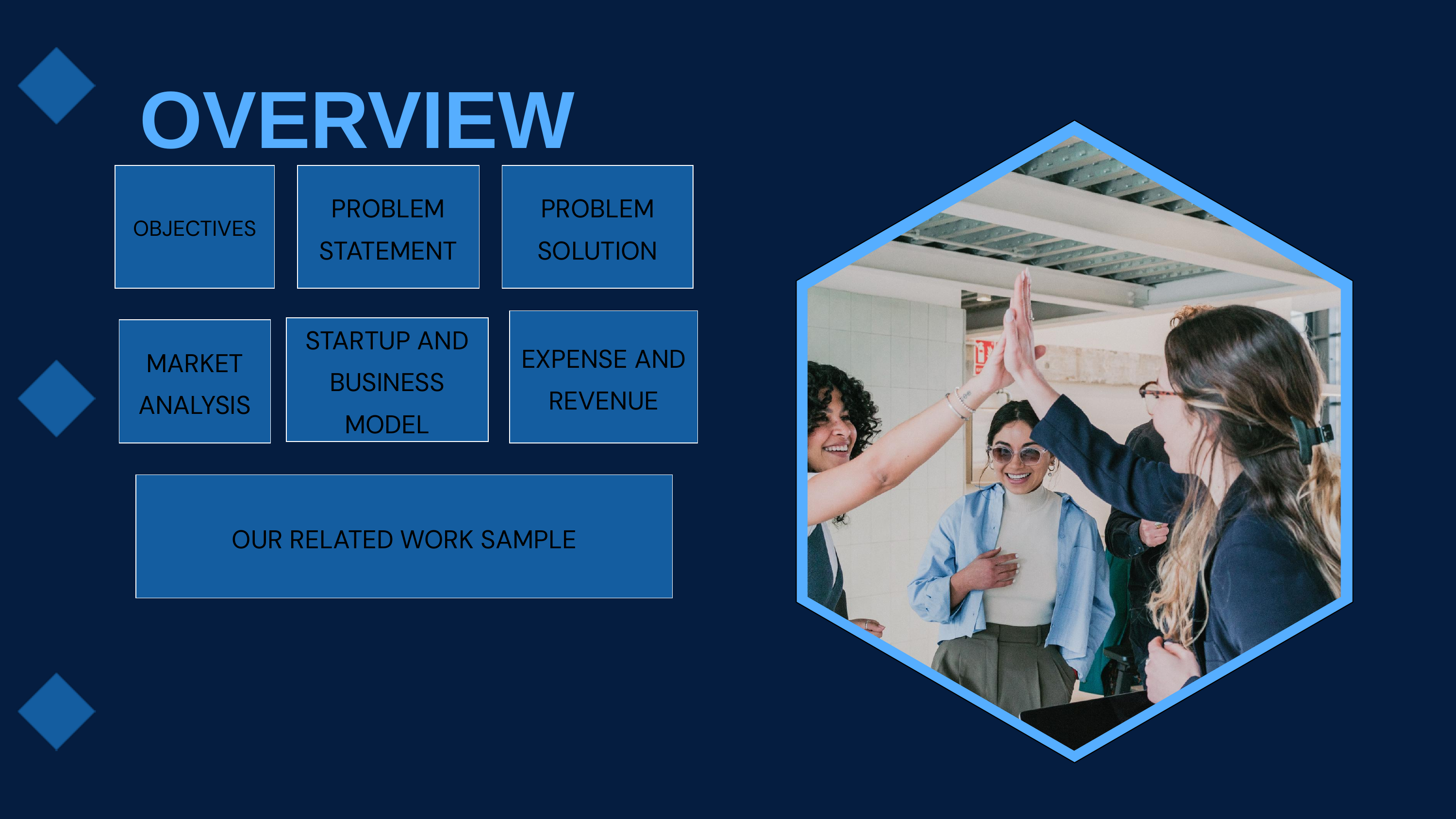

OVERVIEW

OBJECTIVES

PROBLEM STATEMENT

PROBLEM SOLUTION

EXPENSE AND REVENUE

STARTUP AND BUSINESS MODEL

MARKET ANALYSIS

OUR RELATED WORK SAMPLE